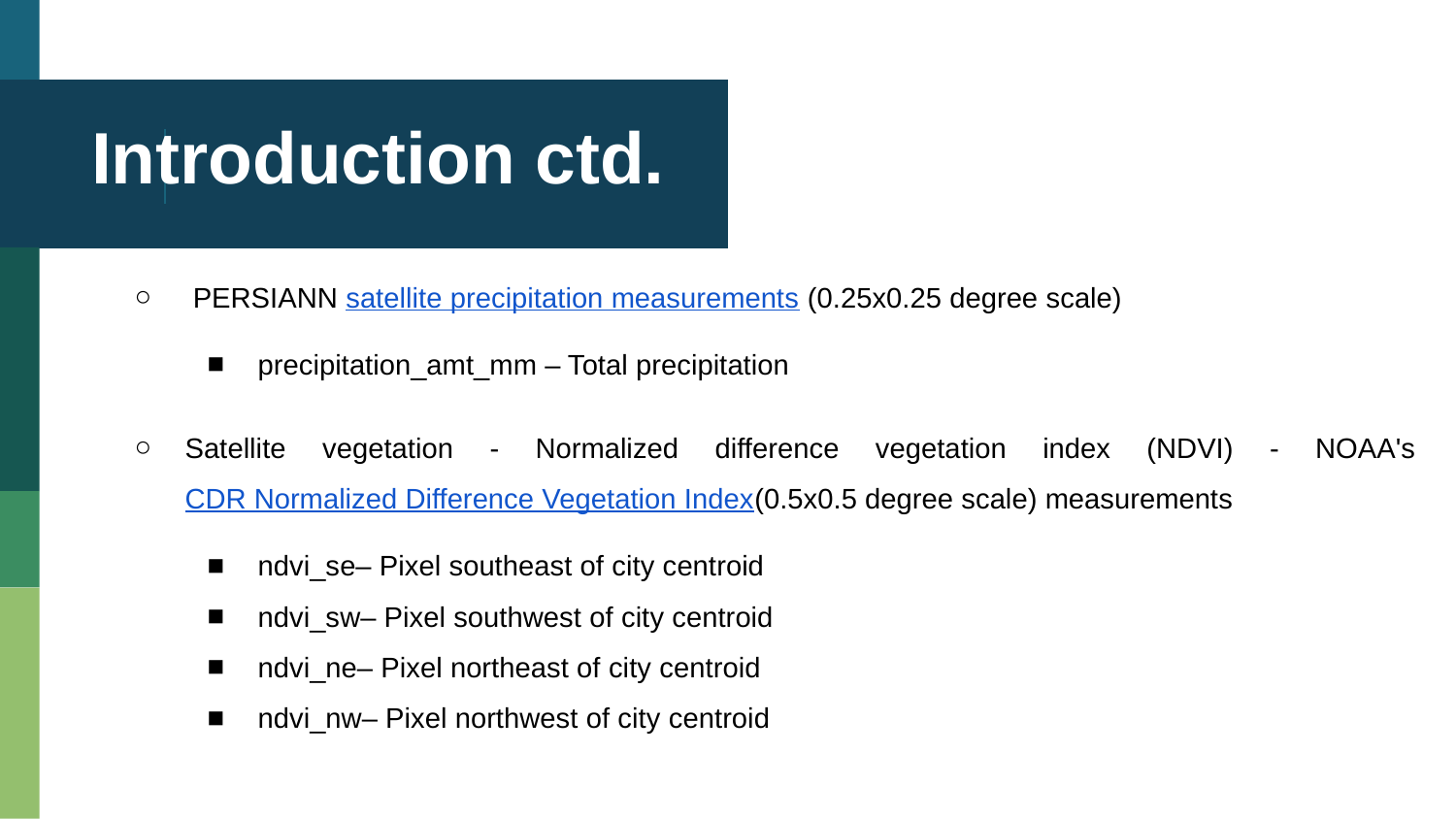

# Introduction ctd.
 PERSIANN satellite precipitation measurements (0.25x0.25 degree scale)
precipitation_amt_mm – Total precipitation
Satellite vegetation - Normalized difference vegetation index (NDVI) - NOAA's CDR Normalized Difference Vegetation Index(0.5x0.5 degree scale) measurements
ndvi_se– Pixel southeast of city centroid
ndvi_sw– Pixel southwest of city centroid
ndvi_ne– Pixel northeast of city centroid
ndvi_nw– Pixel northwest of city centroid